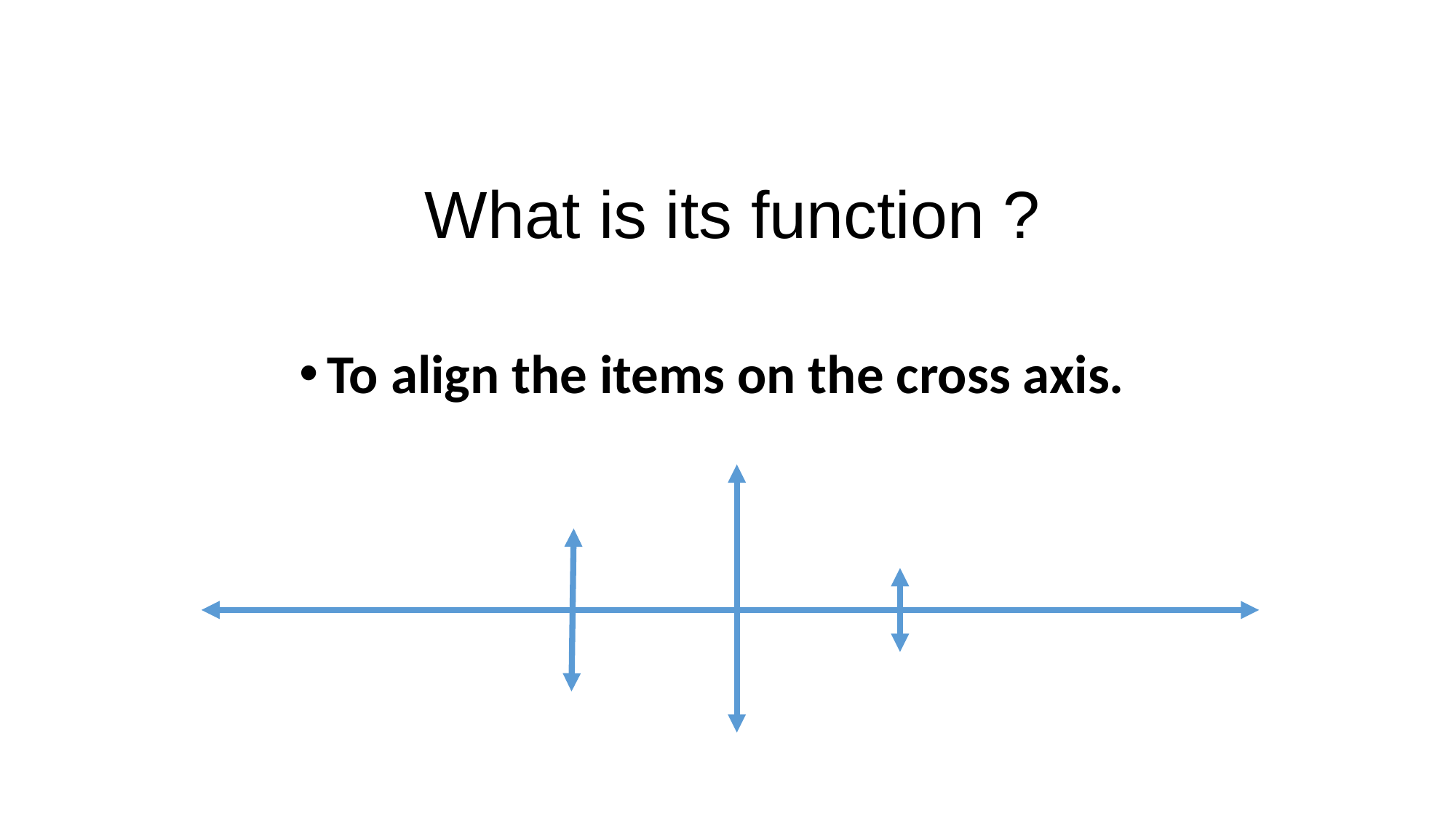

# What is its function ?
To align the items on the cross axis.